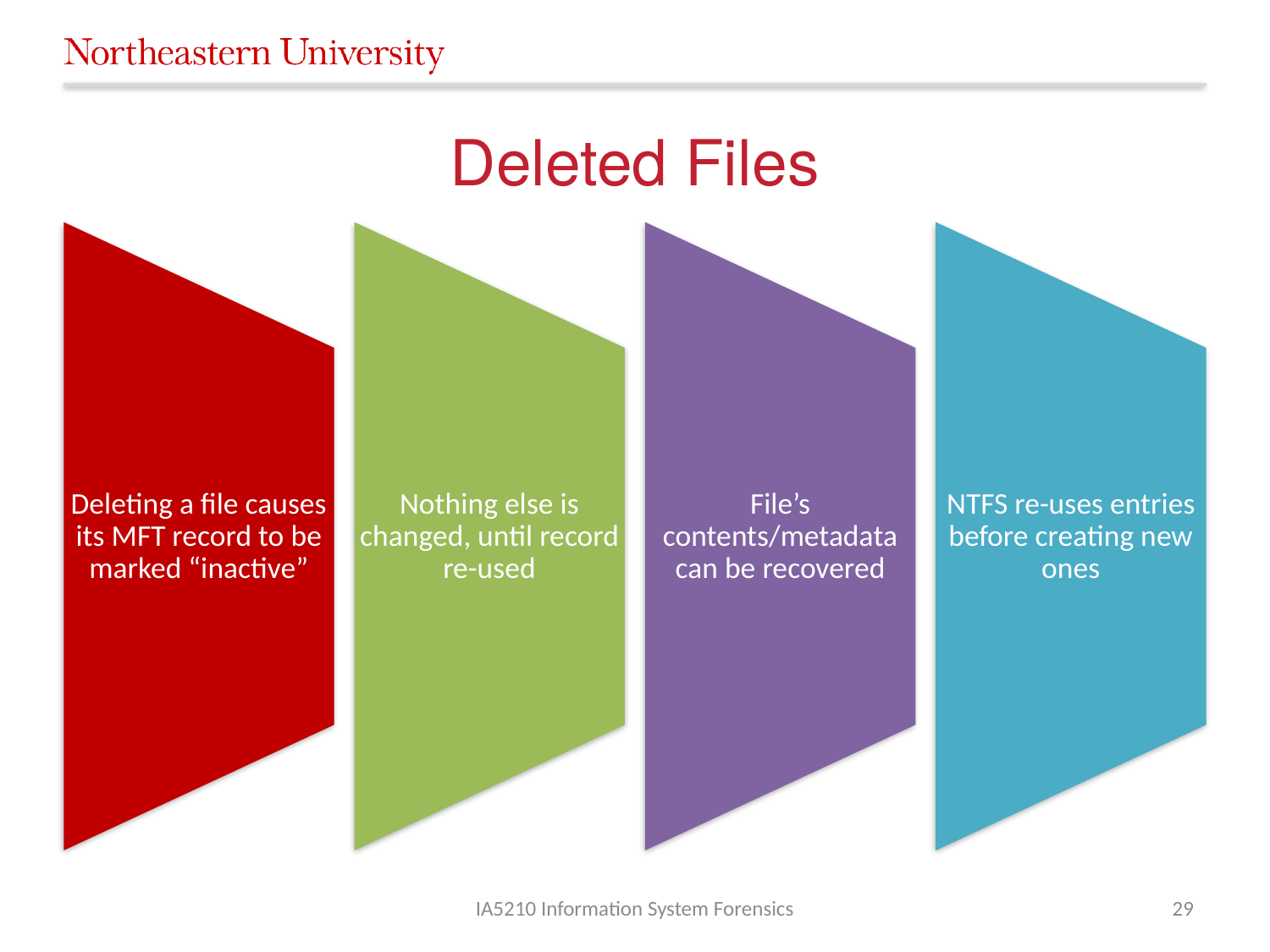

# Deleted Files
Deleting a file causes its MFT record to be marked “inactive”
Nothing else is changed, until record re-used
File’s contents/metadata can be recovered
NTFS re-uses entries before creating new ones
IA5210 Information System Forensics
29